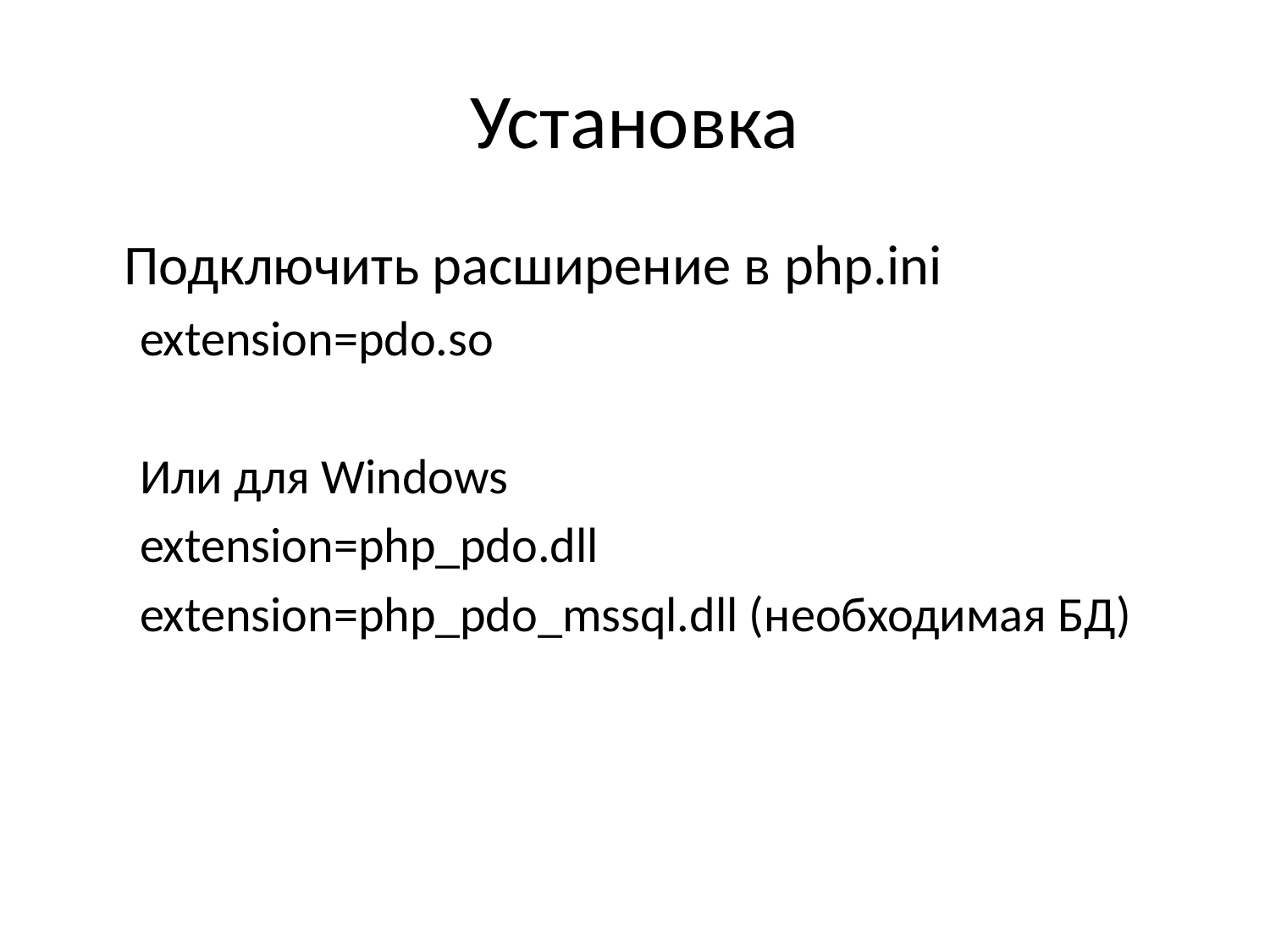

# Установка
	Подключить расширение в php.ini
extension=pdo.so

Или для Windows
extension=php_pdo.dll
extension=php_pdo_mssql.dll (необходимая БД)